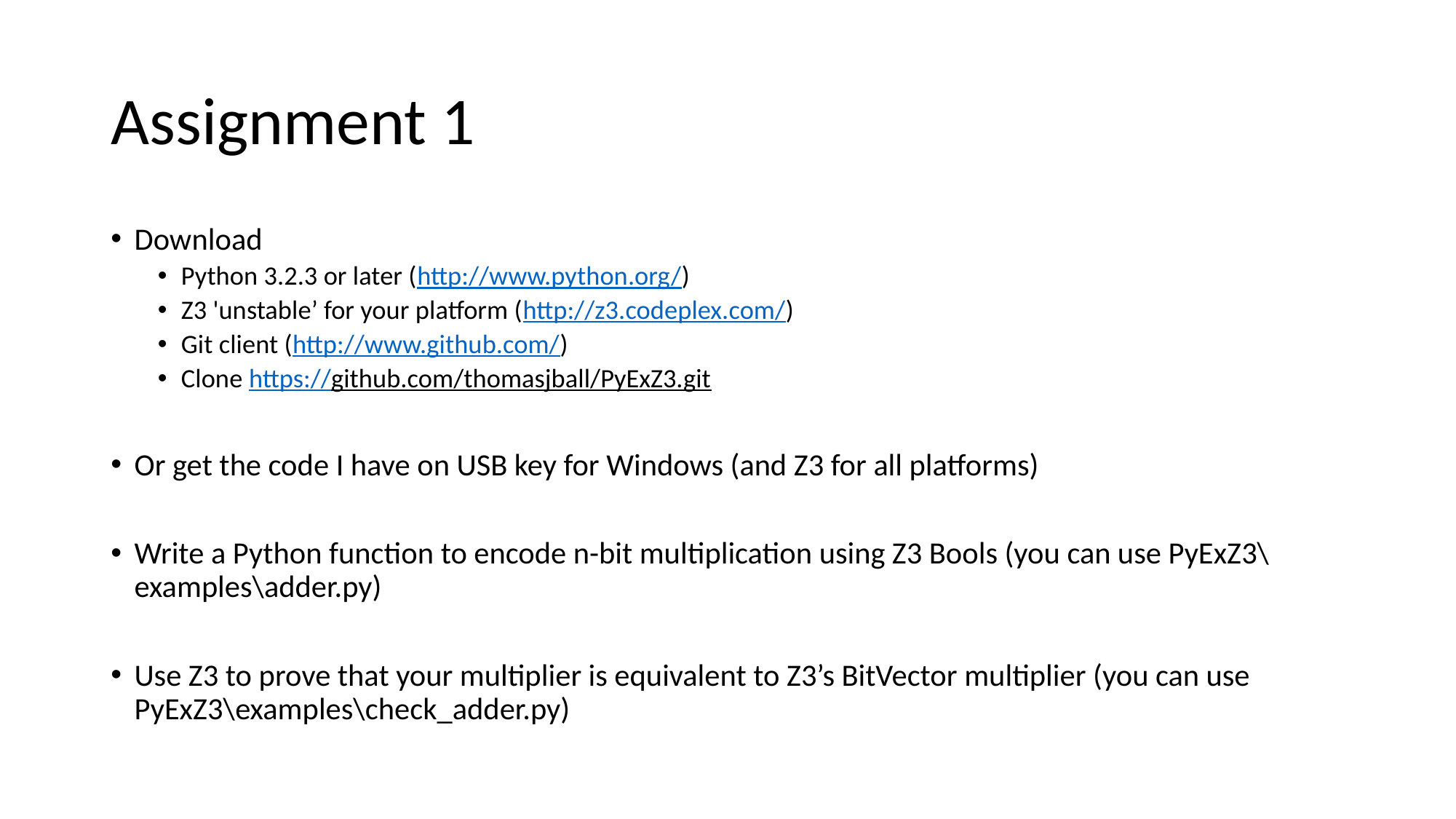

# Assignment 1
Download
Python 3.2.3 or later (http://www.python.org/)
Z3 'unstable’ for your platform (http://z3.codeplex.com/)
Git client (http://www.github.com/)
Clone https://github.com/thomasjball/PyExZ3.git

Or get the code I have on USB key for Windows (and Z3 for all platforms)

Write a Python function to encode n-bit multiplication using Z3 Bools (you can use PyExZ3\examples\adder.py)

Use Z3 to prove that your multiplier is equivalent to Z3’s BitVector multiplier (you can use PyExZ3\examples\check_adder.py)